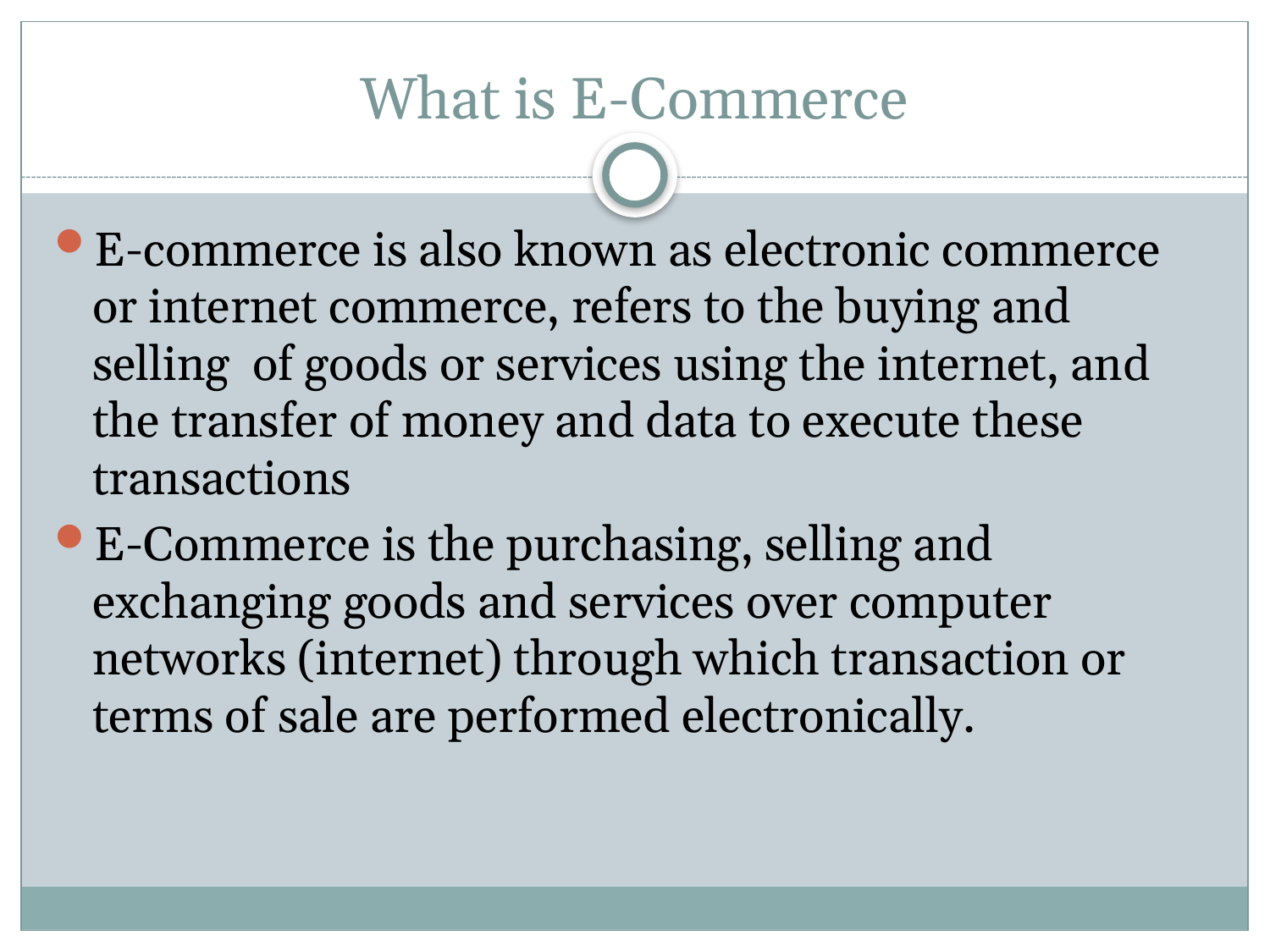

# What is E-Commerce
E-commerce is also known as electronic commerce or internet commerce, refers to the buying and selling  of goods or services using the internet, and the transfer of money and data to execute these transactions
E-Commerce is the purchasing, selling and exchanging goods and services over computer networks (internet) through which transaction or terms of sale are performed electronically.